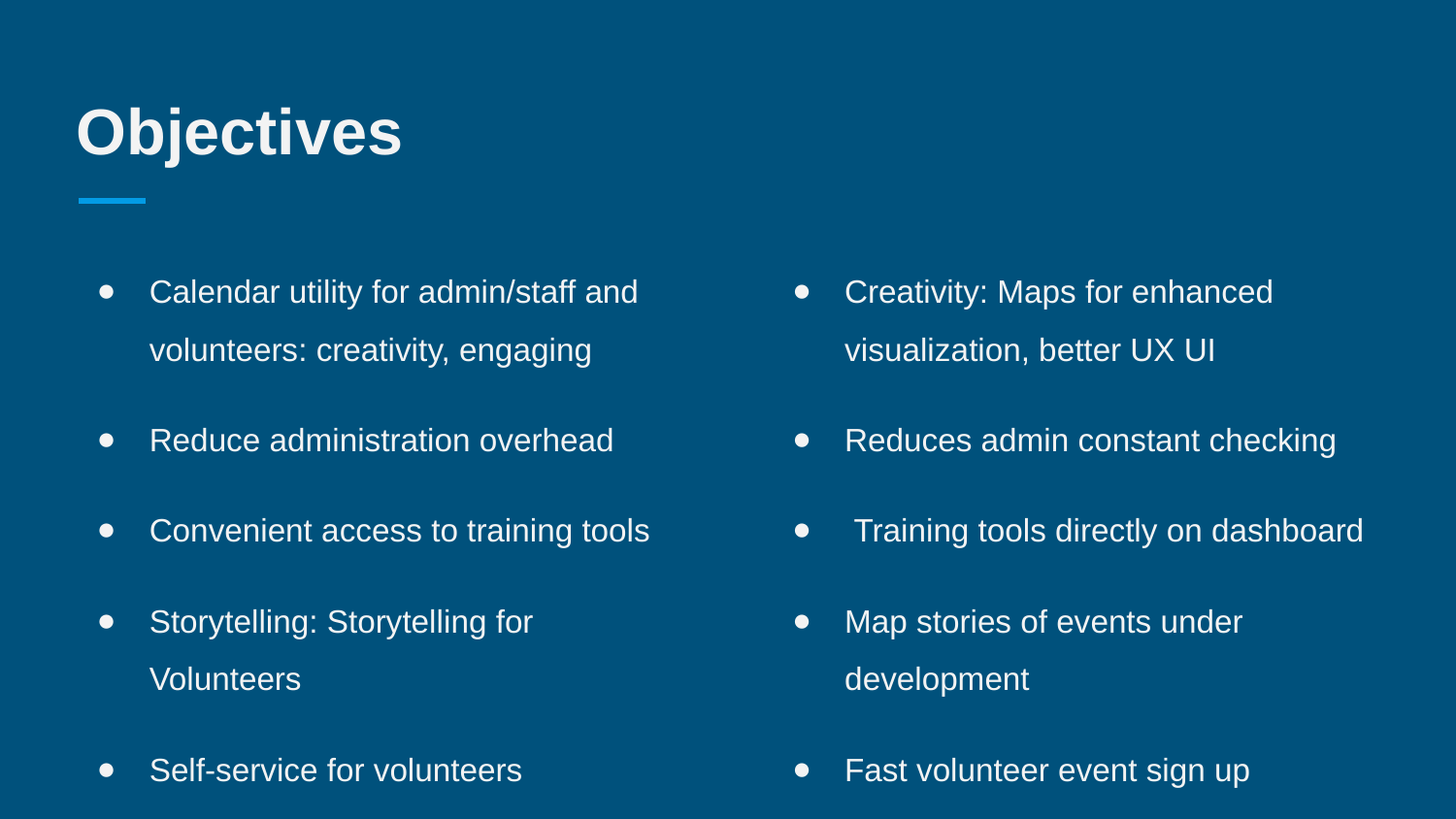

# Objectives
Calendar utility for admin/staff and volunteers: creativity, engaging
Reduce administration overhead
Convenient access to training tools
Storytelling: Storytelling for Volunteers
Self-service for volunteers
Gratitude
Creativity: Maps for enhanced visualization, better UX UI
Reduces admin constant checking
 Training tools directly on dashboard
Map stories of events under development
Fast volunteer event sign up
Thank you notifications